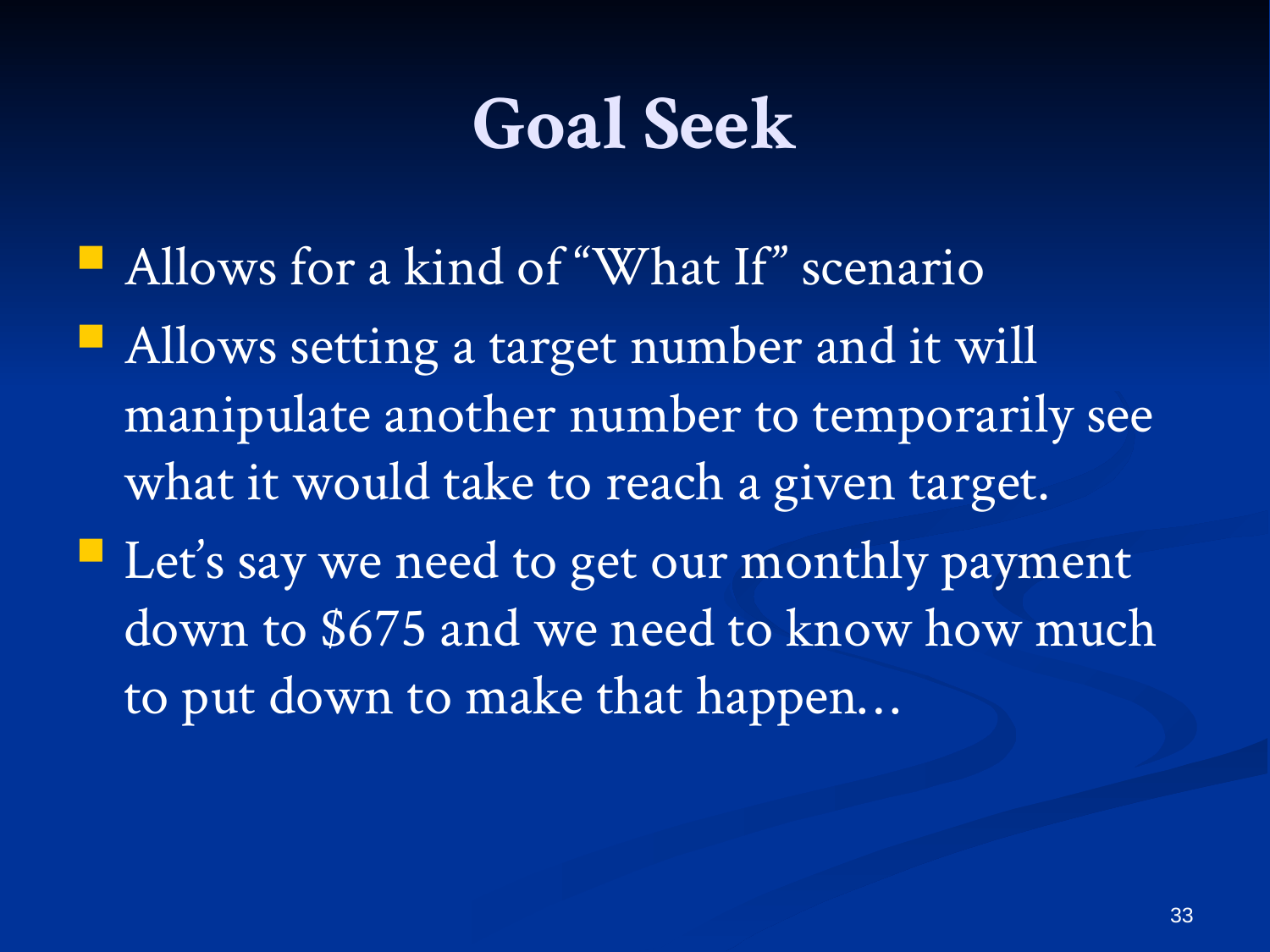

# Goal Seek
Allows for a kind of “What If” scenario
Allows setting a target number and it will manipulate another number to temporarily see what it would take to reach a given target.
Let’s say we need to get our monthly payment down to $675 and we need to know how much to put down to make that happen…
33